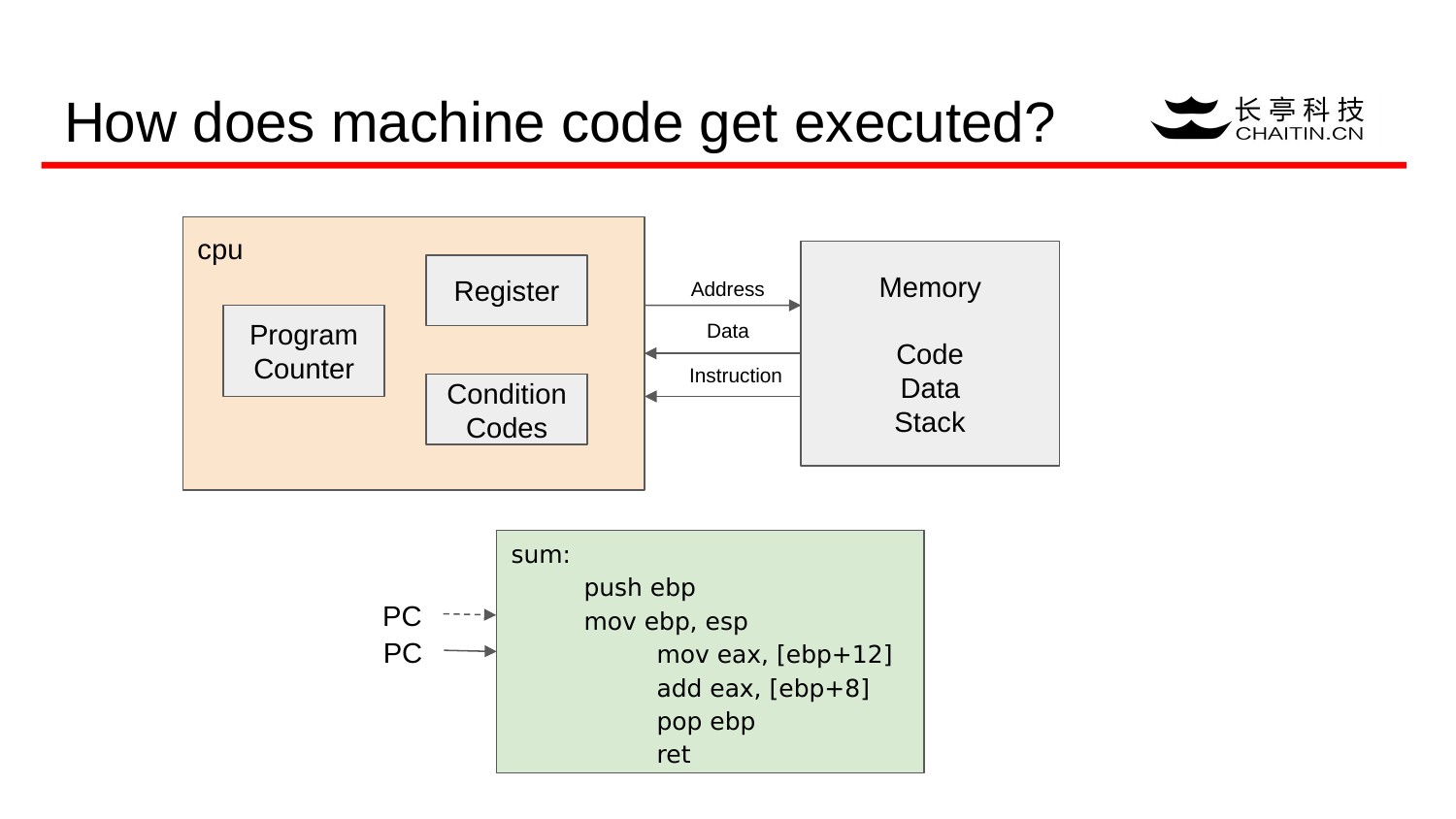

# How does machine code get executed?
cpu
Memory

Code
Data
Stack
Register
Address
Program Counter
Data
Instruction
Condition Codes
sum:
push ebp
mov ebp, esp
   	mov eax, [ebp+12]
   	add eax, [ebp+8]
   	pop ebp
   	ret
PC
PC